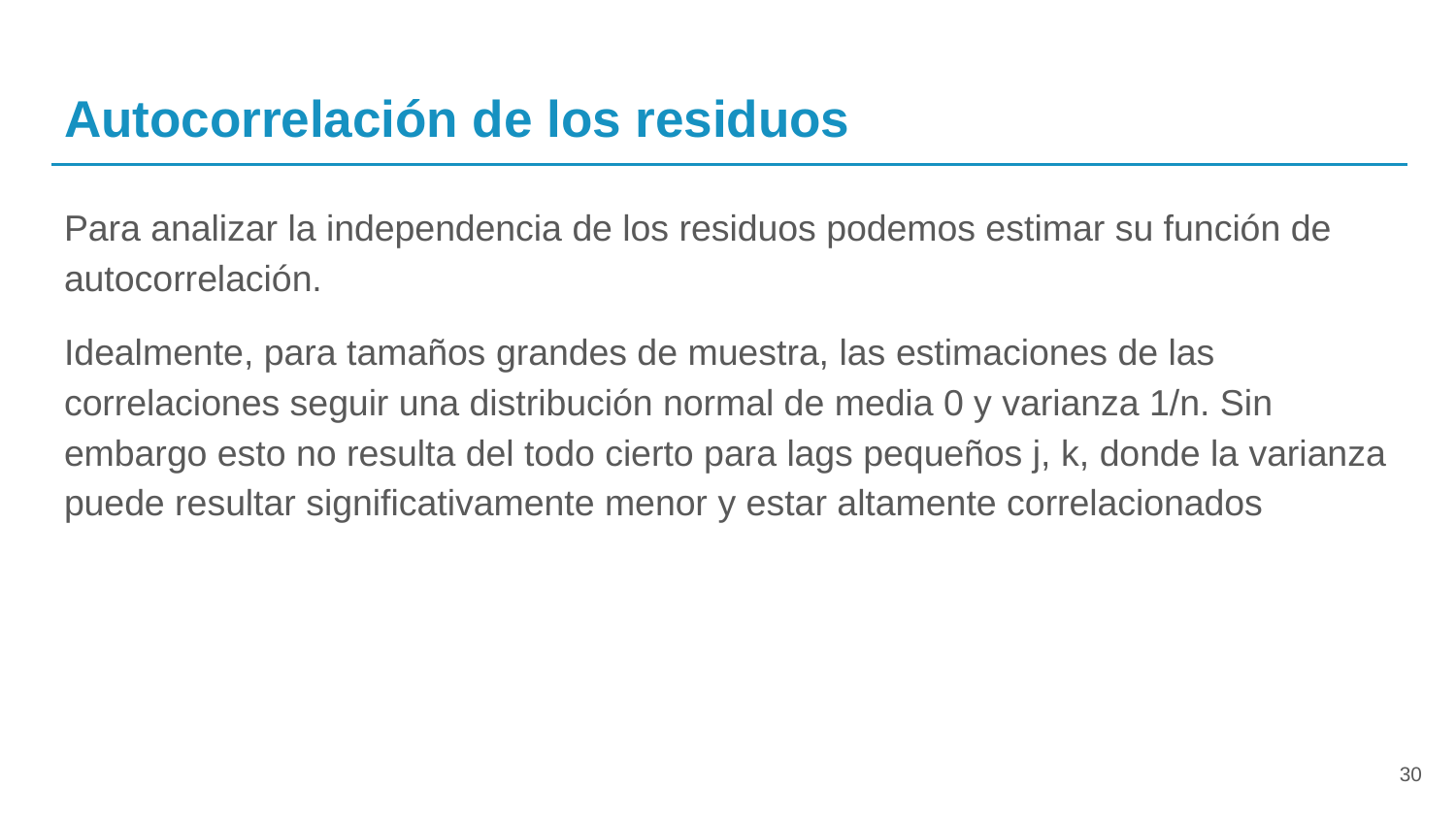

# Autocorrelación de los residuos
Para analizar la independencia de los residuos podemos estimar su función de autocorrelación.
Idealmente, para tamaños grandes de muestra, las estimaciones de las correlaciones seguir una distribución normal de media 0 y varianza 1/n. Sin embargo esto no resulta del todo cierto para lags pequeños j, k, donde la varianza puede resultar significativamente menor y estar altamente correlacionados
30